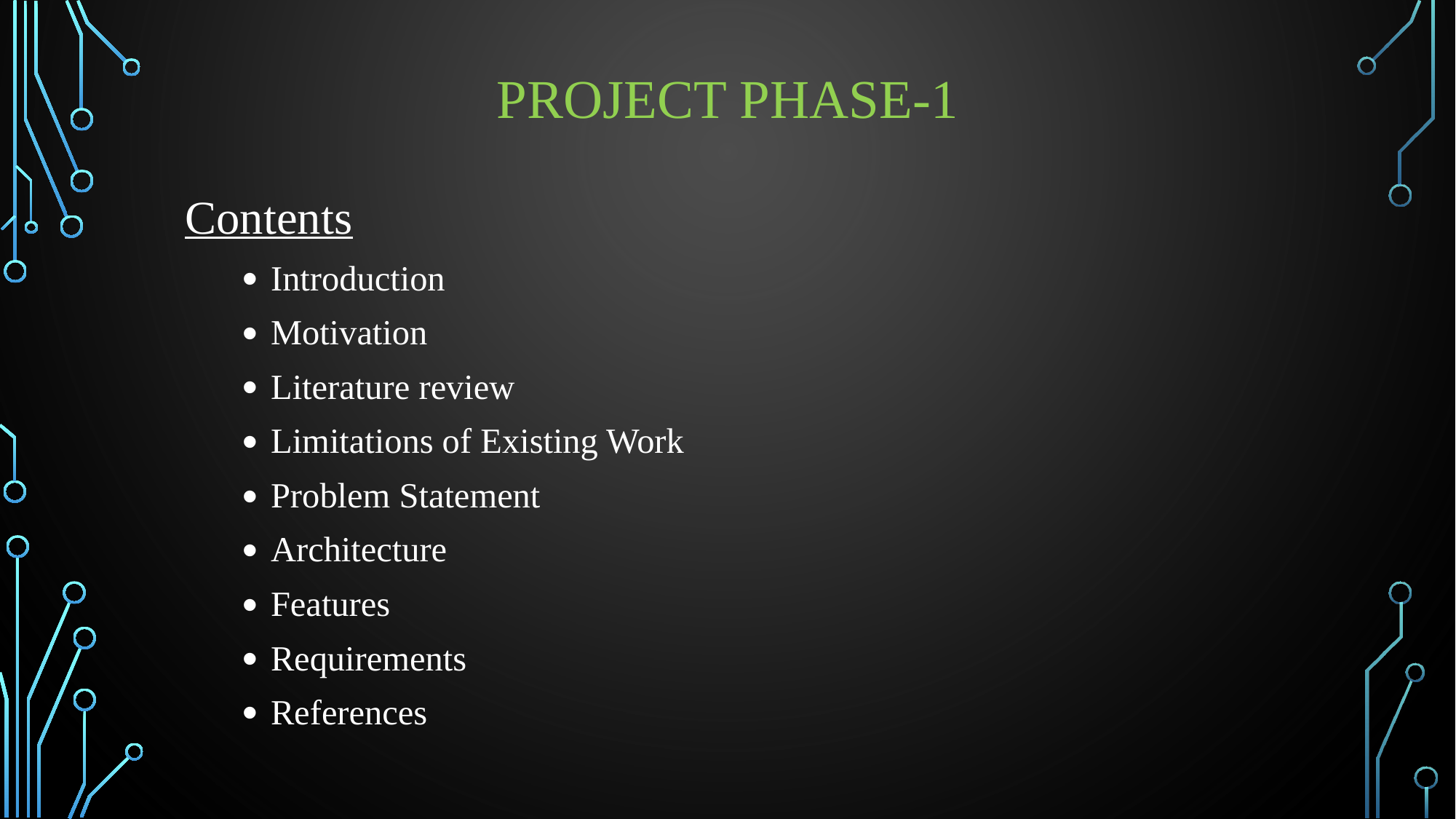

# Project Phase-1
Contents
Introduction
Motivation
Literature review
Limitations of Existing Work
Problem Statement
Architecture
Features
Requirements
References